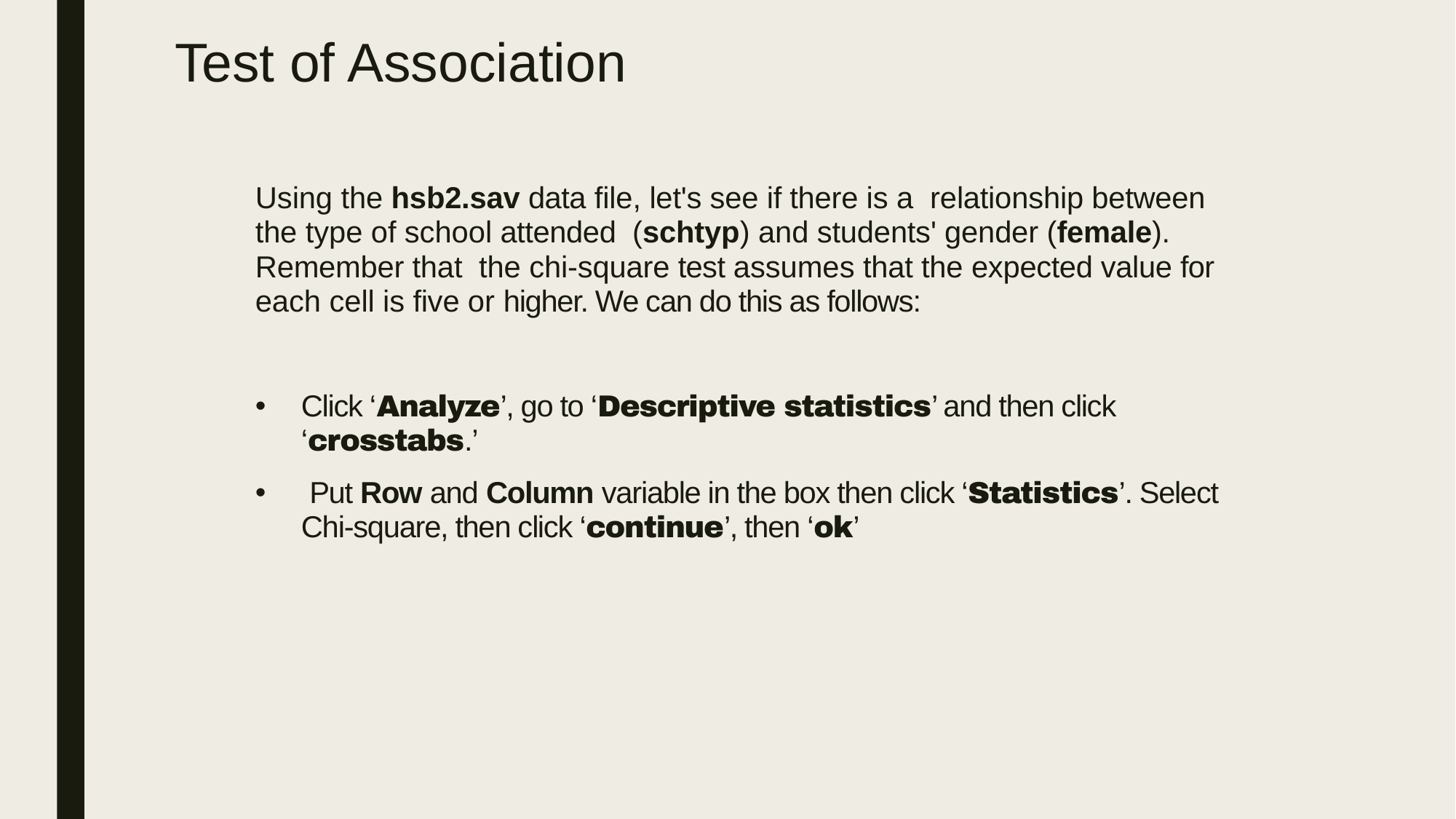

# Test of Association
Using the hsb2.sav data file, let's see if there is a  relationship between the type of school attended  (schtyp) and students' gender (female). Remember that  the chi-square test assumes that the expected value for  each cell is five or higher. We can do this as follows:

Click ‘Analyze’, go to ‘Descriptive statistics’ and then click ‘crosstabs.’
 Put Row and Column variable in the box then click ‘Statistics’. Select Chi-square, then click ‘continue’, then ‘ok’